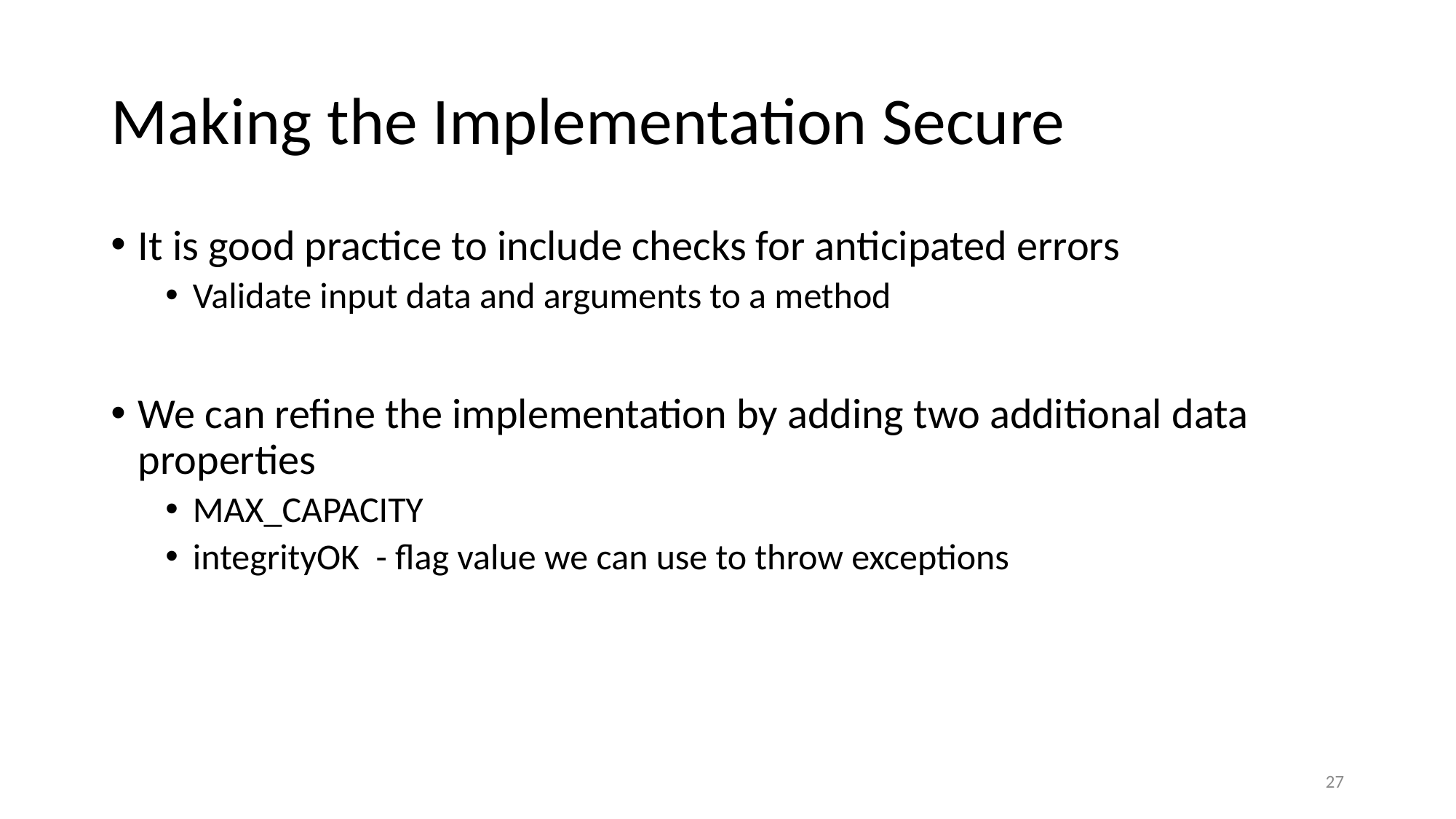

# Making the Implementation Secure
It is good practice to include checks for anticipated errors
Validate input data and arguments to a method

We can refine the implementation by adding two additional data properties
MAX_CAPACITY
integrityOK  - flag value we can use to throw exceptions

27